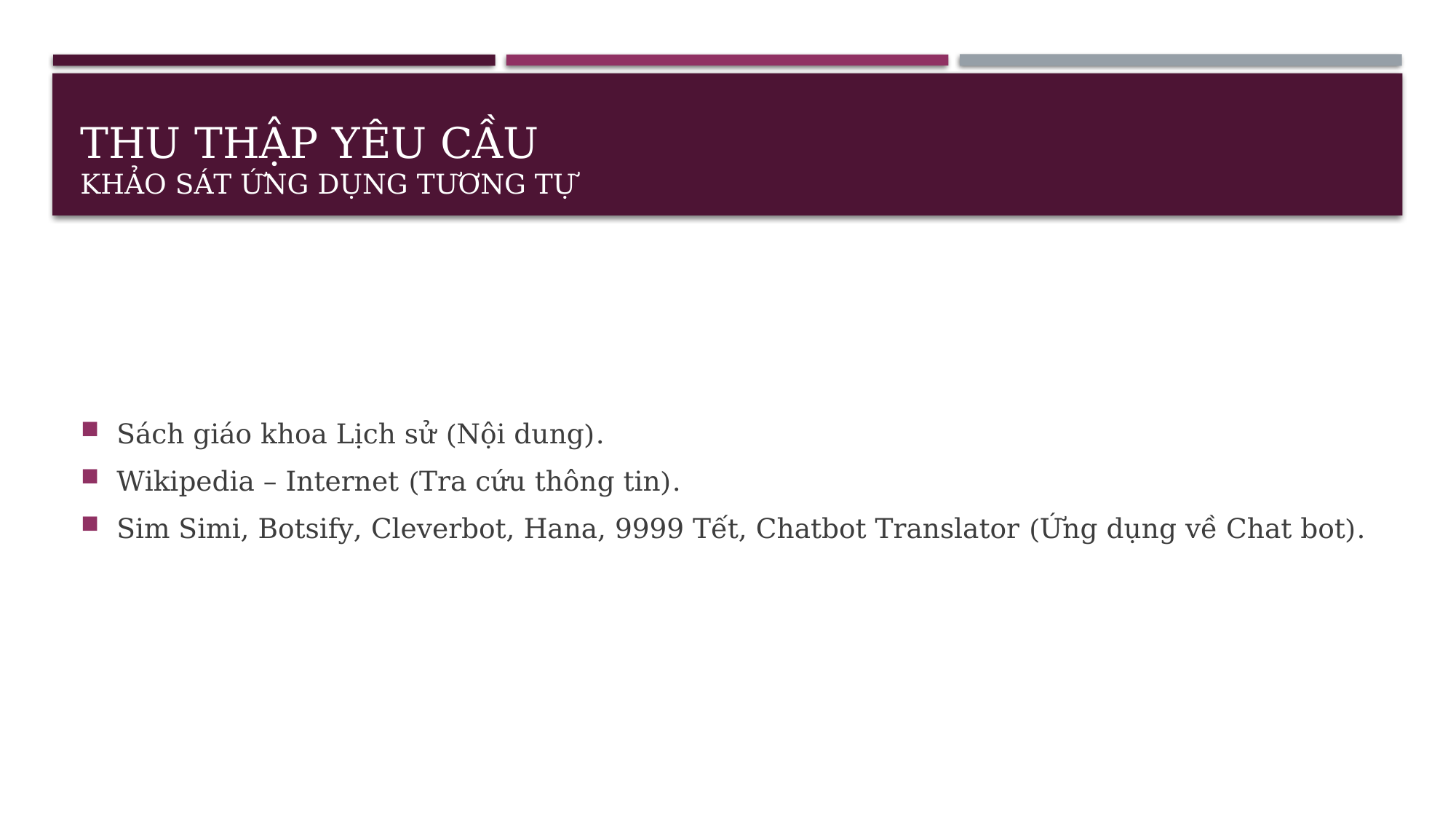

# Thu thập yêu cầu khảo sát ứng dụng tương tự
Sách giáo khoa Lịch sử (Nội dung).
Wikipedia – Internet (Tra cứu thông tin).
Sim Simi, Botsify, Cleverbot, Hana, 9999 Tết, Chatbot Translator (Ứng dụng về Chat bot).